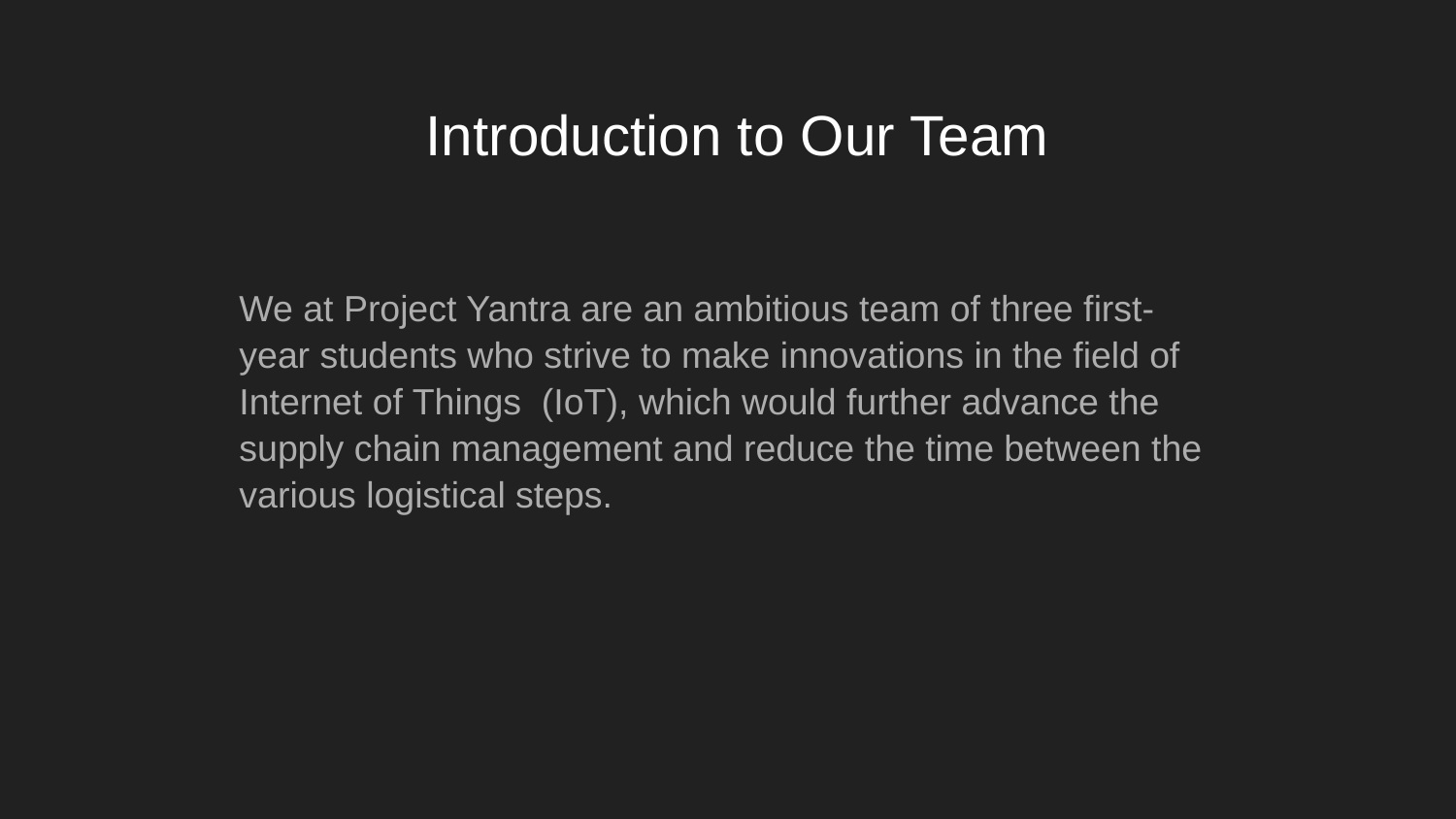

# Introduction to Our Team
We at Project Yantra are an ambitious team of three first-year students who strive to make innovations in the field of Internet of Things  (IoT), which would further advance the supply chain management and reduce the time between the various logistical steps.